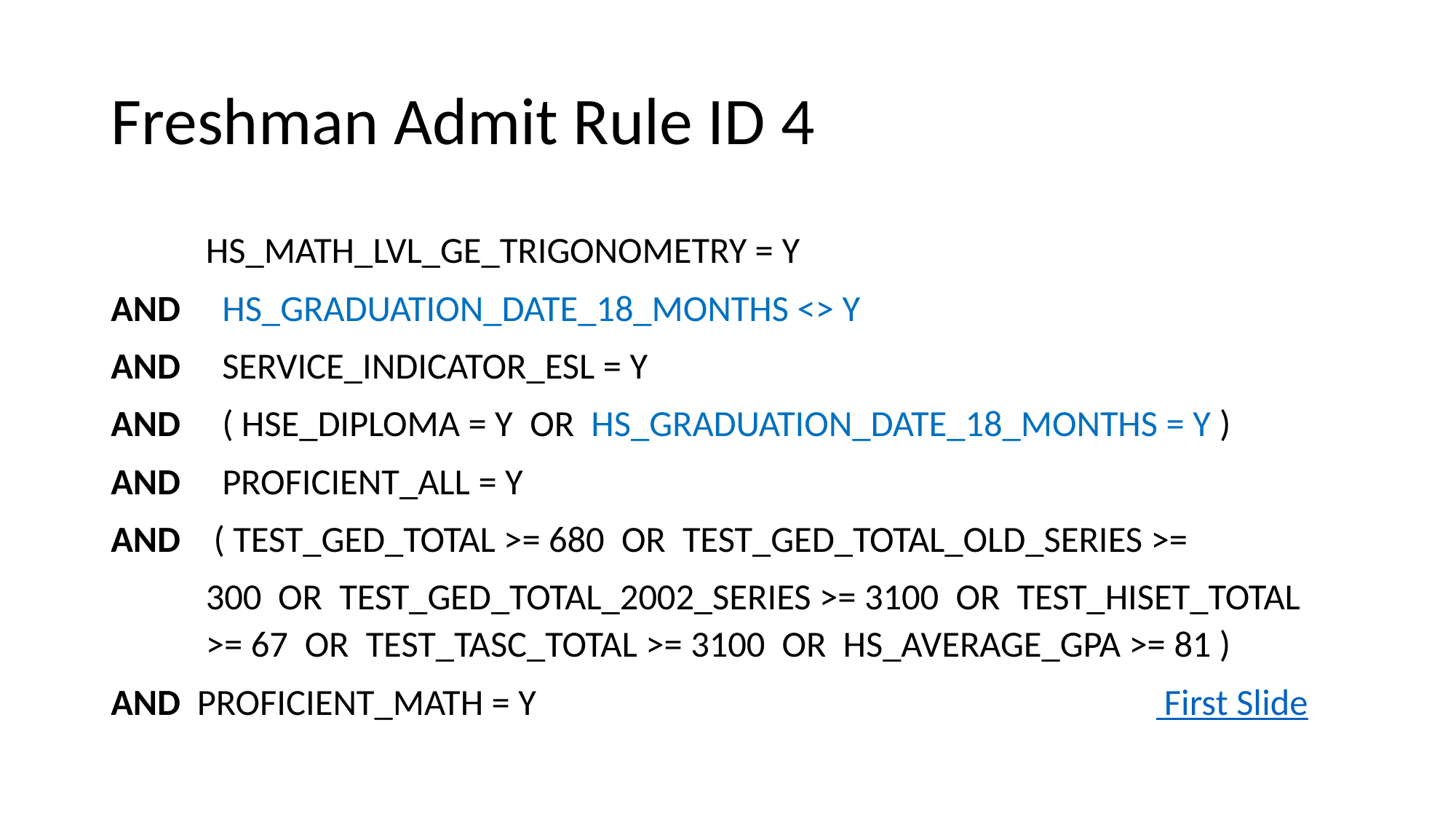

# Freshman Admit Rule ID 4
	HS_MATH_LVL_GE_TRIGONOMETRY = Y
AND     HS_GRADUATION_DATE_18_MONTHS <> Y
AND     SERVICE_INDICATOR_ESL = Y
AND     ( HSE_DIPLOMA = Y  OR  HS_GRADUATION_DATE_18_MONTHS = Y )
AND     PROFICIENT_ALL = Y
AND    ( TEST_GED_TOTAL >= 680  OR  TEST_GED_TOTAL_OLD_SERIES >=
	300  OR  TEST_GED_TOTAL_2002_SERIES >= 3100  OR  TEST_HISET_TOTAL 	>= 67  OR  TEST_TASC_TOTAL >= 3100  OR  HS_AVERAGE_GPA >= 81 )
AND  PROFICIENT_MATH = Y                                                                           First Slide